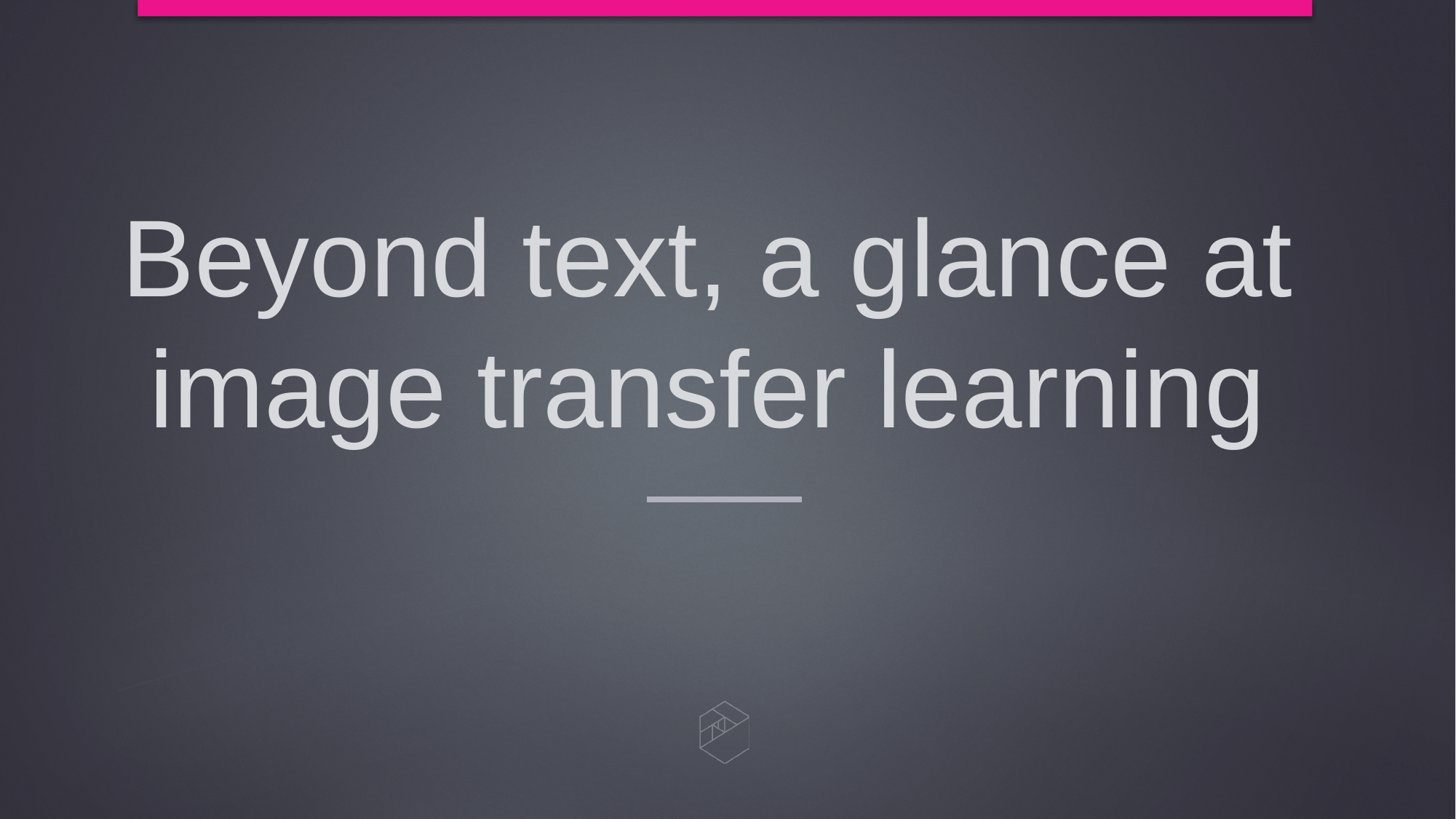

# Beyond text, a glance at image transfer learning